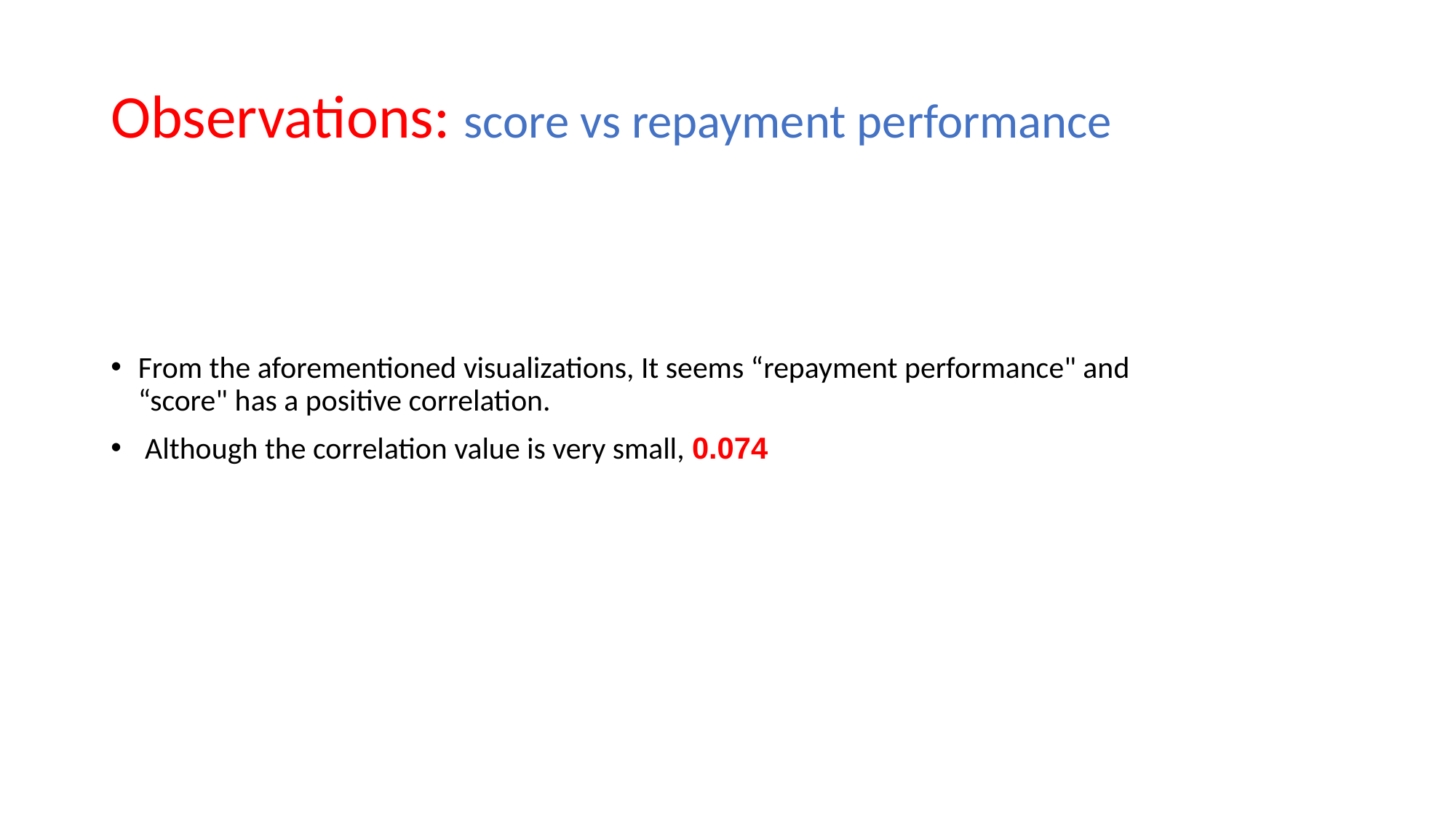

# Observations: score vs repayment performance
From the aforementioned visualizations, It seems “repayment performance" and “score" has a positive correlation.
 Although the correlation value is very small, 0.074